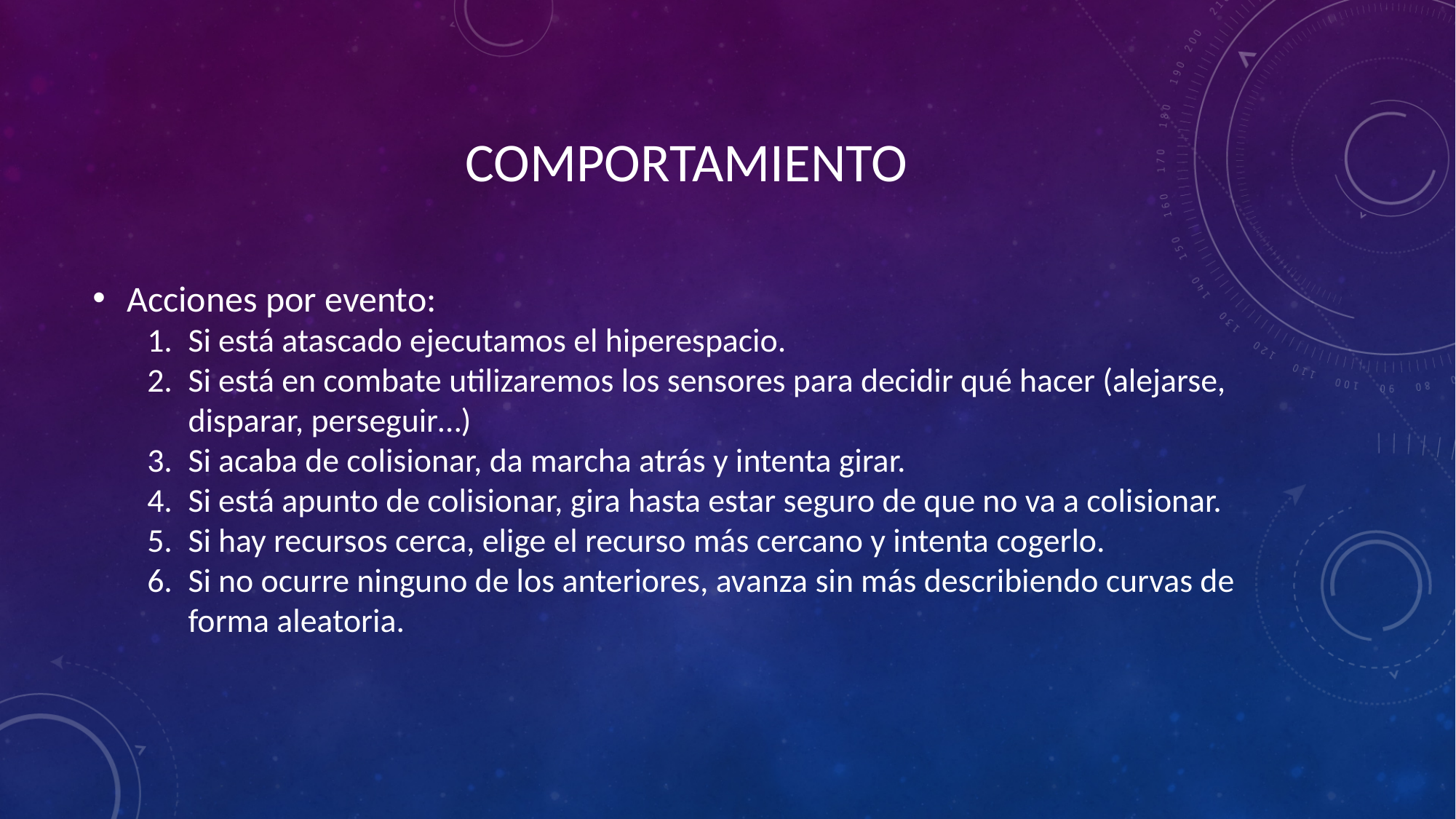

comportamiento
Acciones por evento:
Si está atascado ejecutamos el hiperespacio.
Si está en combate utilizaremos los sensores para decidir qué hacer (alejarse, disparar, perseguir…)
Si acaba de colisionar, da marcha atrás y intenta girar.
Si está apunto de colisionar, gira hasta estar seguro de que no va a colisionar.
Si hay recursos cerca, elige el recurso más cercano y intenta cogerlo.
Si no ocurre ninguno de los anteriores, avanza sin más describiendo curvas de forma aleatoria.